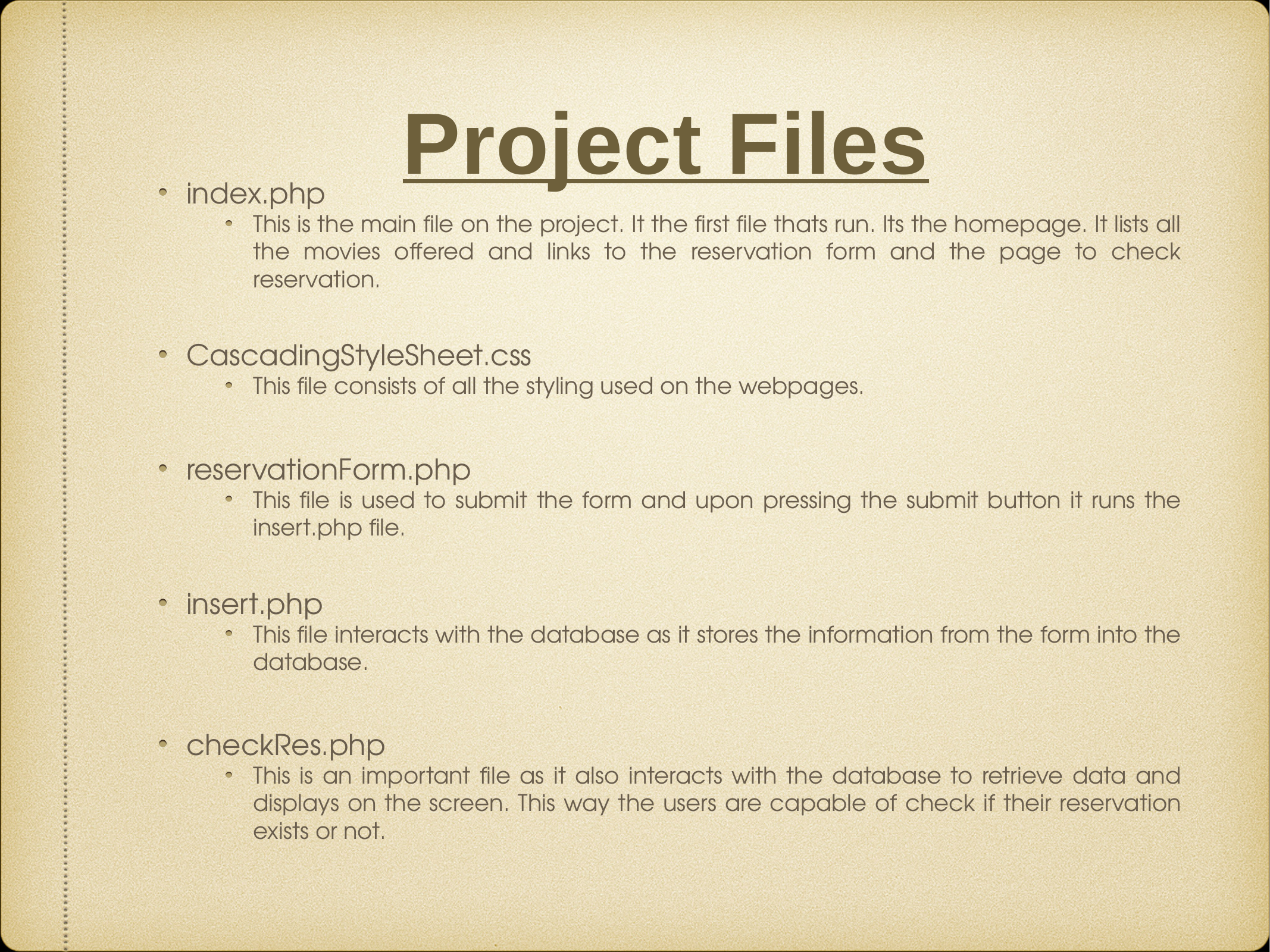

# Project Files
index.php
This is the main file on the project. It the first file thats run. Its the homepage. It lists all the movies offered and links to the reservation form and the page to check reservation.

CascadingStyleSheet.css
This file consists of all the styling used on the webpages.

reservationForm.php
This file is used to submit the form and upon pressing the submit button it runs the insert.php file.

insert.php
This file interacts with the database as it stores the information from the form into the database.

checkRes.php
This is an important file as it also interacts with the database to retrieve data and displays on the screen. This way the users are capable of check if their reservation exists or not.